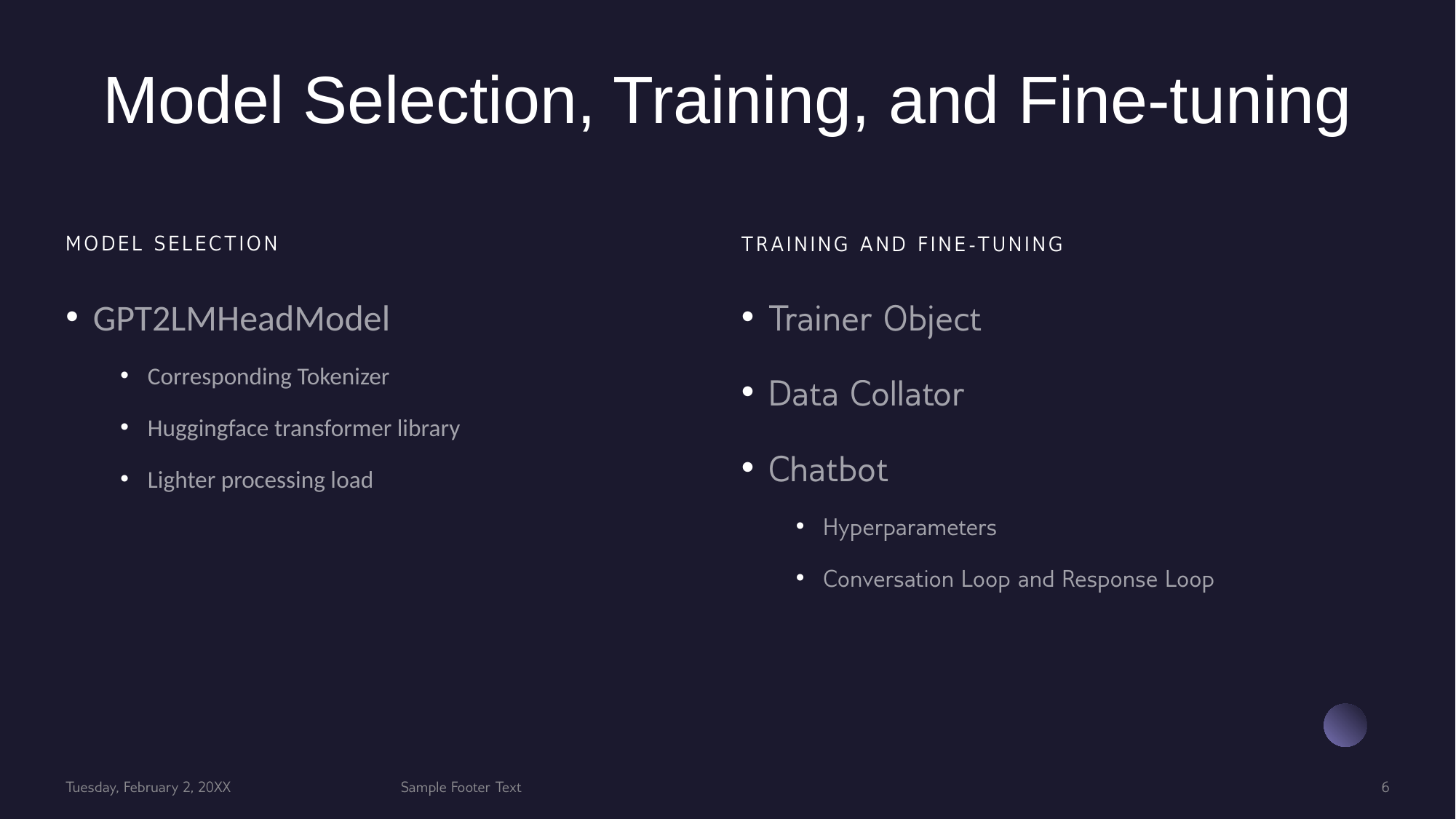

# Model Selection, Training, and Fine-tuning
Training and fine-tuning
Model Selection
GPT2LMHeadModel
Corresponding Tokenizer
Huggingface transformer library
Lighter processing load
Trainer Object
Data Collator
Chatbot
Hyperparameters
Conversation Loop and Response Loop
Tuesday, February 2, 20XX
Sample Footer Text
6